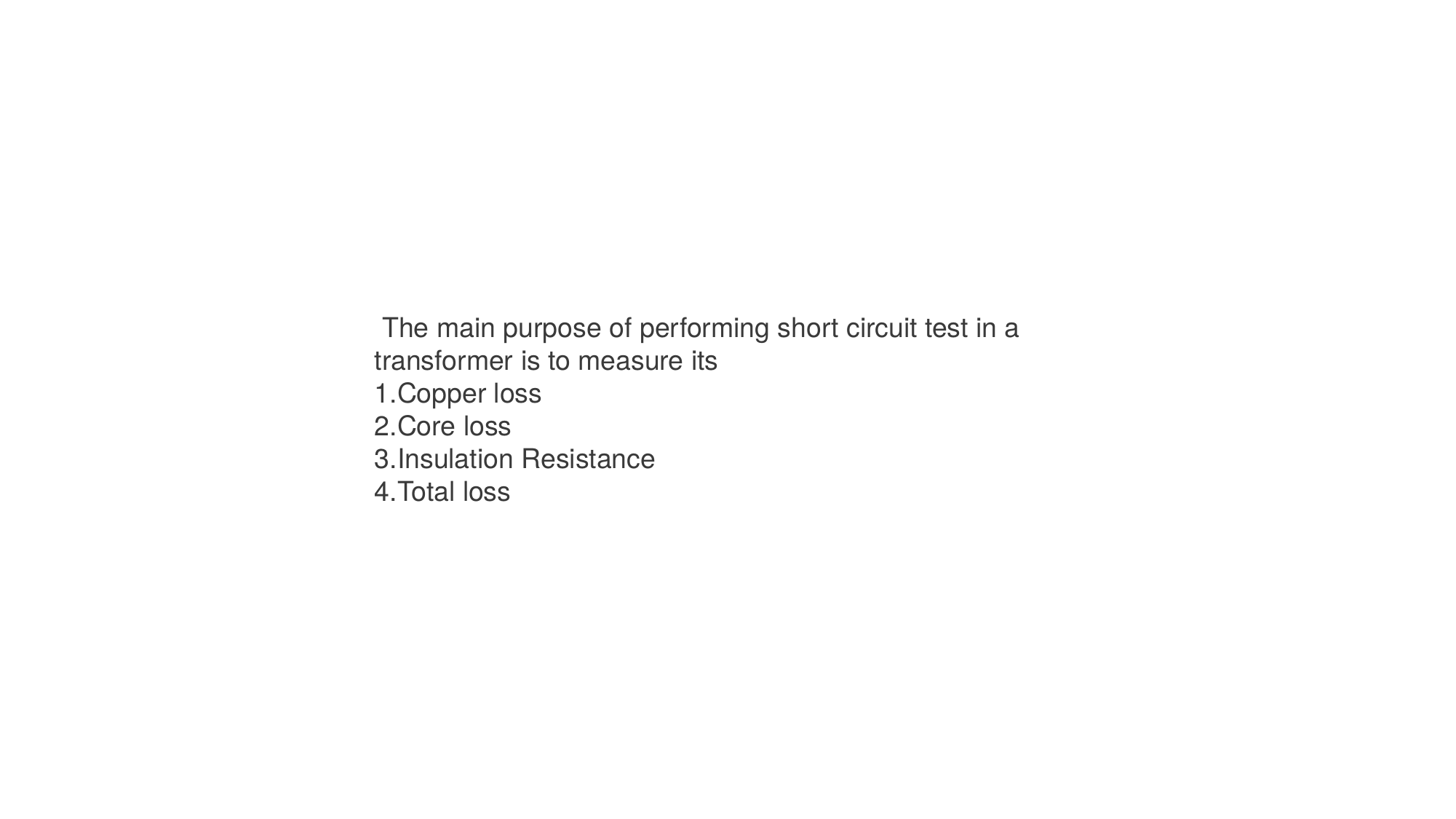

The main purpose of performing short circuit test in a transformer is to measure its
Copper loss
Core loss
Insulation Resistance
Total loss